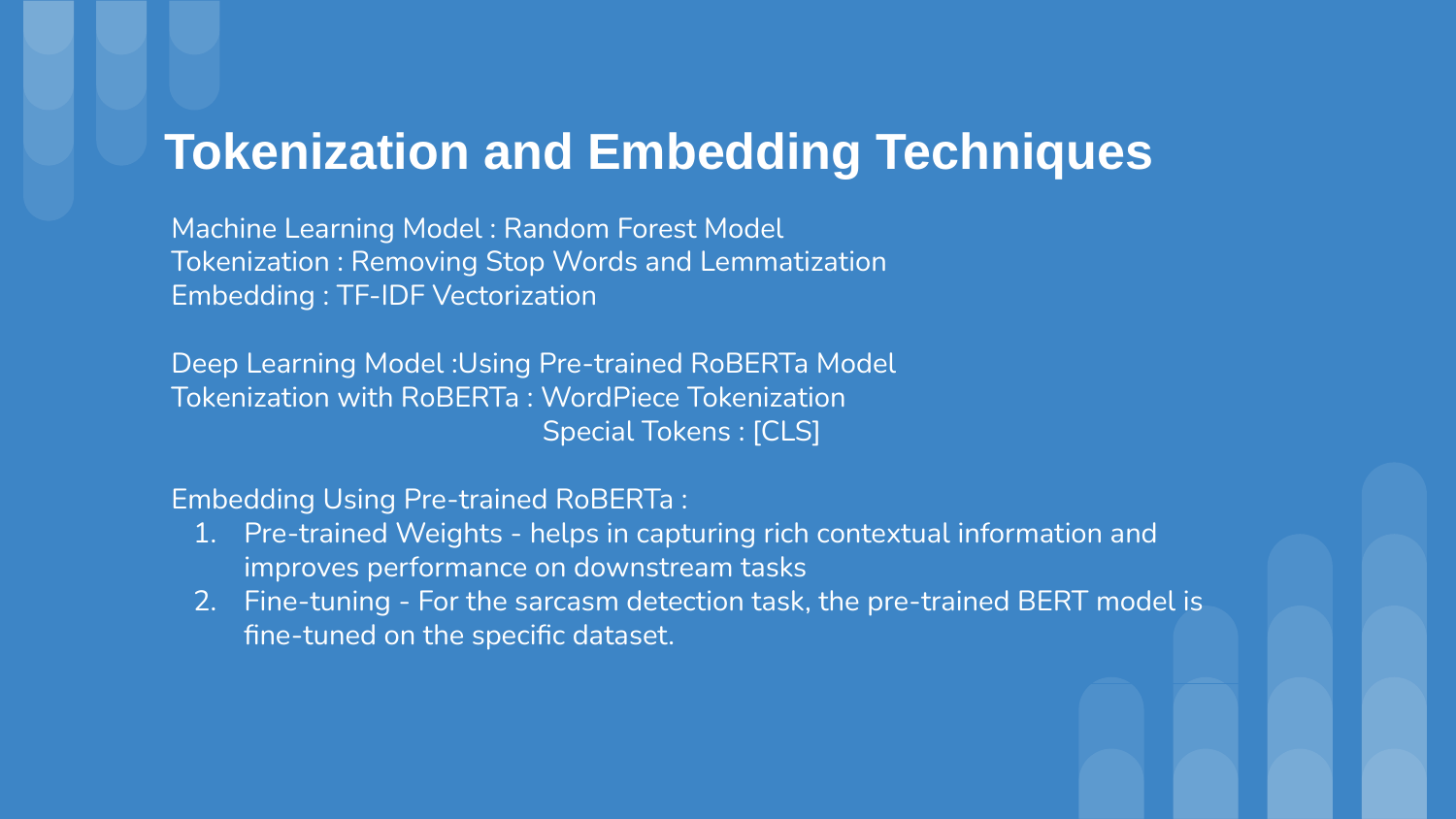

Tokenization and Embedding Techniques
# Machine Learning Model : Random Forest Model
Tokenization : Removing Stop Words and Lemmatization
Embedding : TF-IDF Vectorization

Deep Learning Model :Using Pre-trained RoBERTa Model
Tokenization with RoBERTa : WordPiece Tokenization
           Special Tokens : [CLS]

Embedding Using Pre-trained RoBERTa :
Pre-trained Weights - helps in capturing rich contextual information and improves performance on downstream tasks
Fine-tuning - For the sarcasm detection task, the pre-trained BERT model is fine-tuned on the specific dataset.